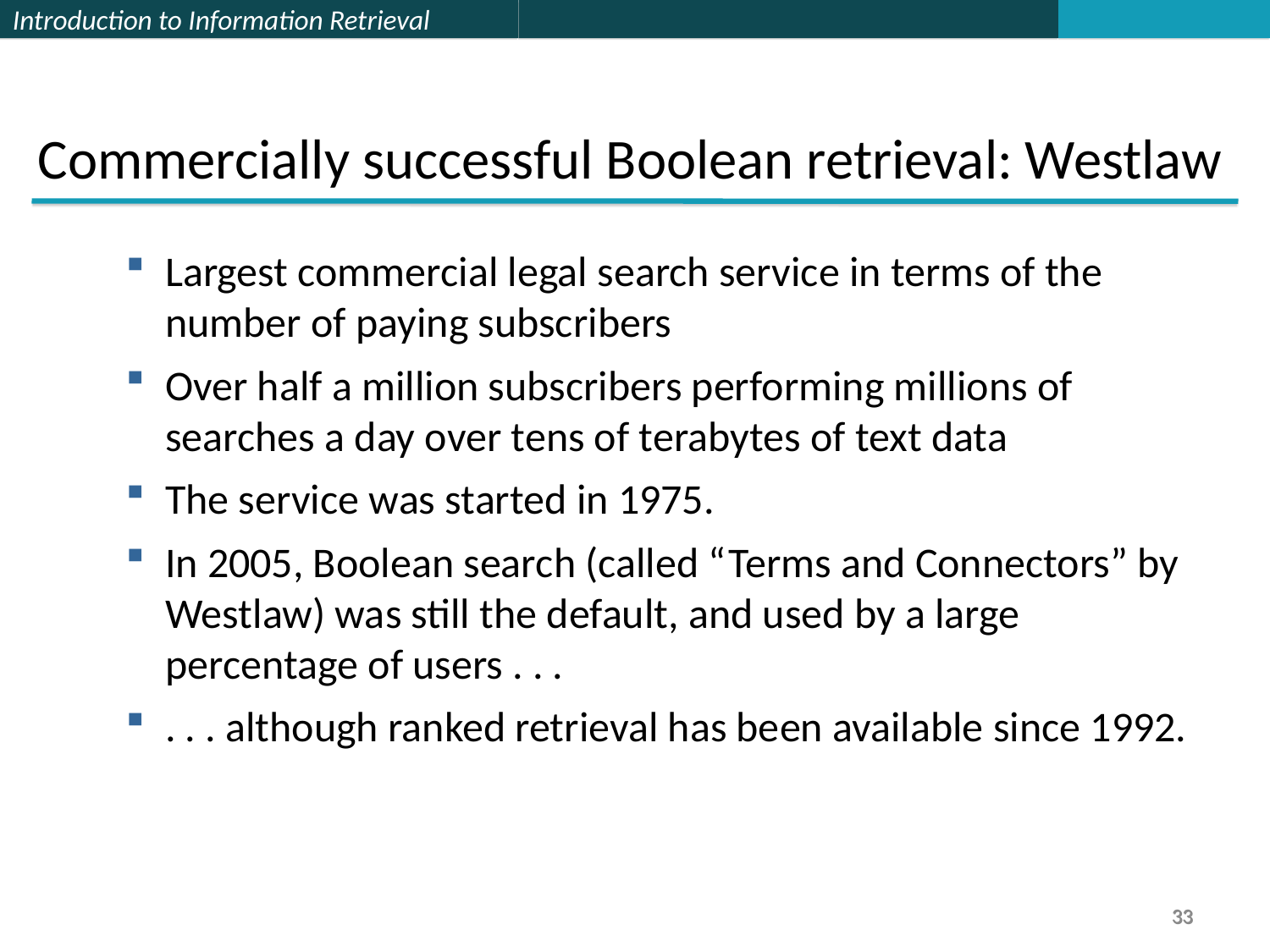

Commercially successful Boolean retrieval: Westlaw
Largest commercial legal search service in terms of the number of paying subscribers
Over half a million subscribers performing millions of searches a day over tens of terabytes of text data
The service was started in 1975.
In 2005, Boolean search (called “Terms and Connectors” by Westlaw) was still the default, and used by a large percentage of users . . .
. . . although ranked retrieval has been available since 1992.

33
33